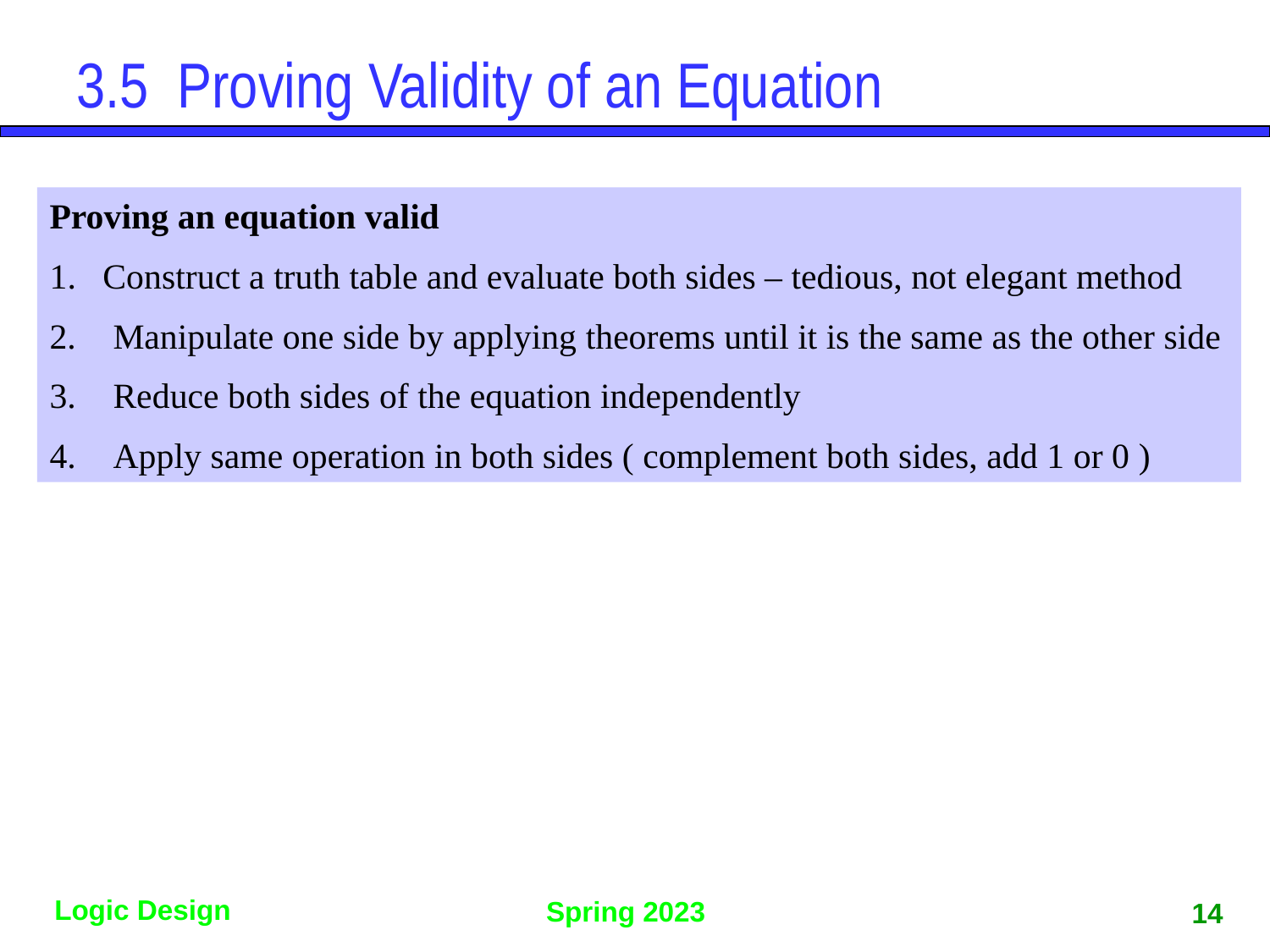

# 3.5  Proving Validity of an Equation
Proving an equation valid
1.   Construct a truth table and evaluate both sides – tedious, not elegant method
Manipulate one side by applying theorems until it is the same as the other side
Reduce both sides of the equation independently
Apply same operation in both sides ( complement both sides, add 1 or 0 )
14